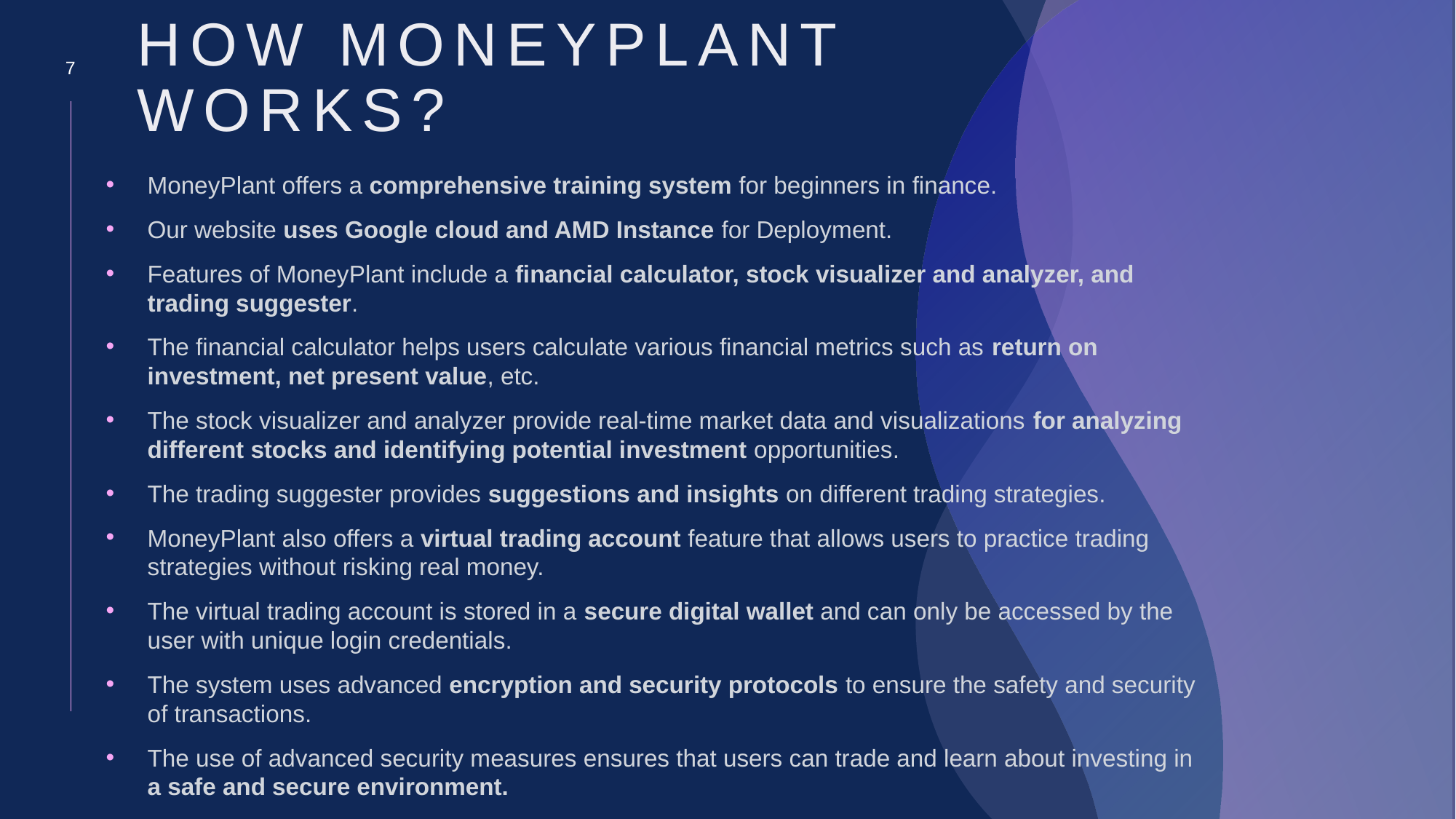

# How MoneyPlant Works?
7
MoneyPlant offers a comprehensive training system for beginners in finance.
Our website uses Google cloud and AMD Instance for Deployment.
Features of MoneyPlant include a financial calculator, stock visualizer and analyzer, and trading suggester.
The financial calculator helps users calculate various financial metrics such as return on investment, net present value, etc.
The stock visualizer and analyzer provide real-time market data and visualizations for analyzing different stocks and identifying potential investment opportunities.
The trading suggester provides suggestions and insights on different trading strategies.
MoneyPlant also offers a virtual trading account feature that allows users to practice trading strategies without risking real money.
The virtual trading account is stored in a secure digital wallet and can only be accessed by the user with unique login credentials.
The system uses advanced encryption and security protocols to ensure the safety and security of transactions.
The use of advanced security measures ensures that users can trade and learn about investing in a safe and secure environment.